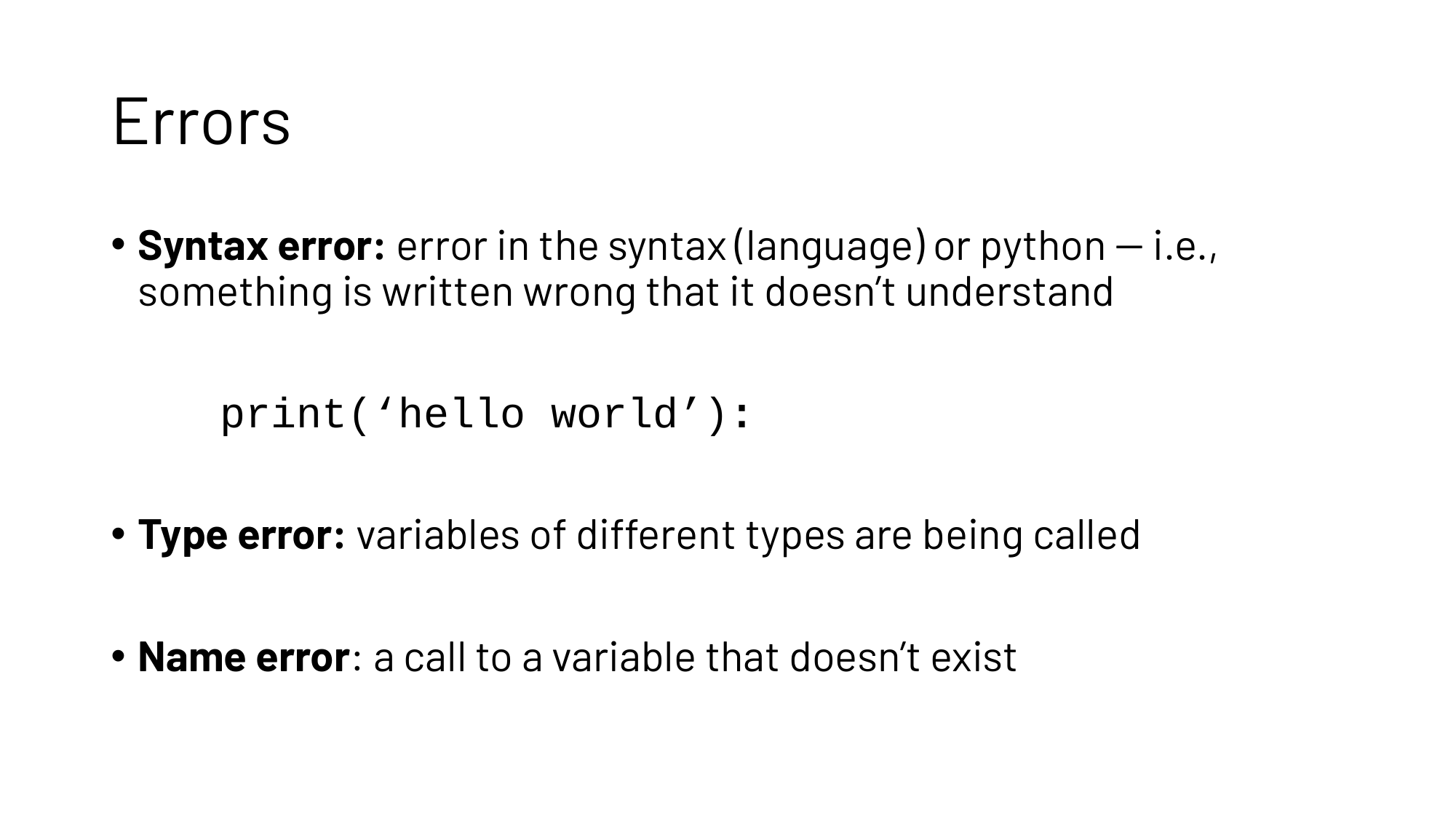

# Errors
Syntax error: error in the syntax (language) or python -- i.e., something is written wrong that it doesn’t understand

	print(‘hello world’):

Type error: variables of different types are being called

Name error: a call to a variable that doesn’t exist